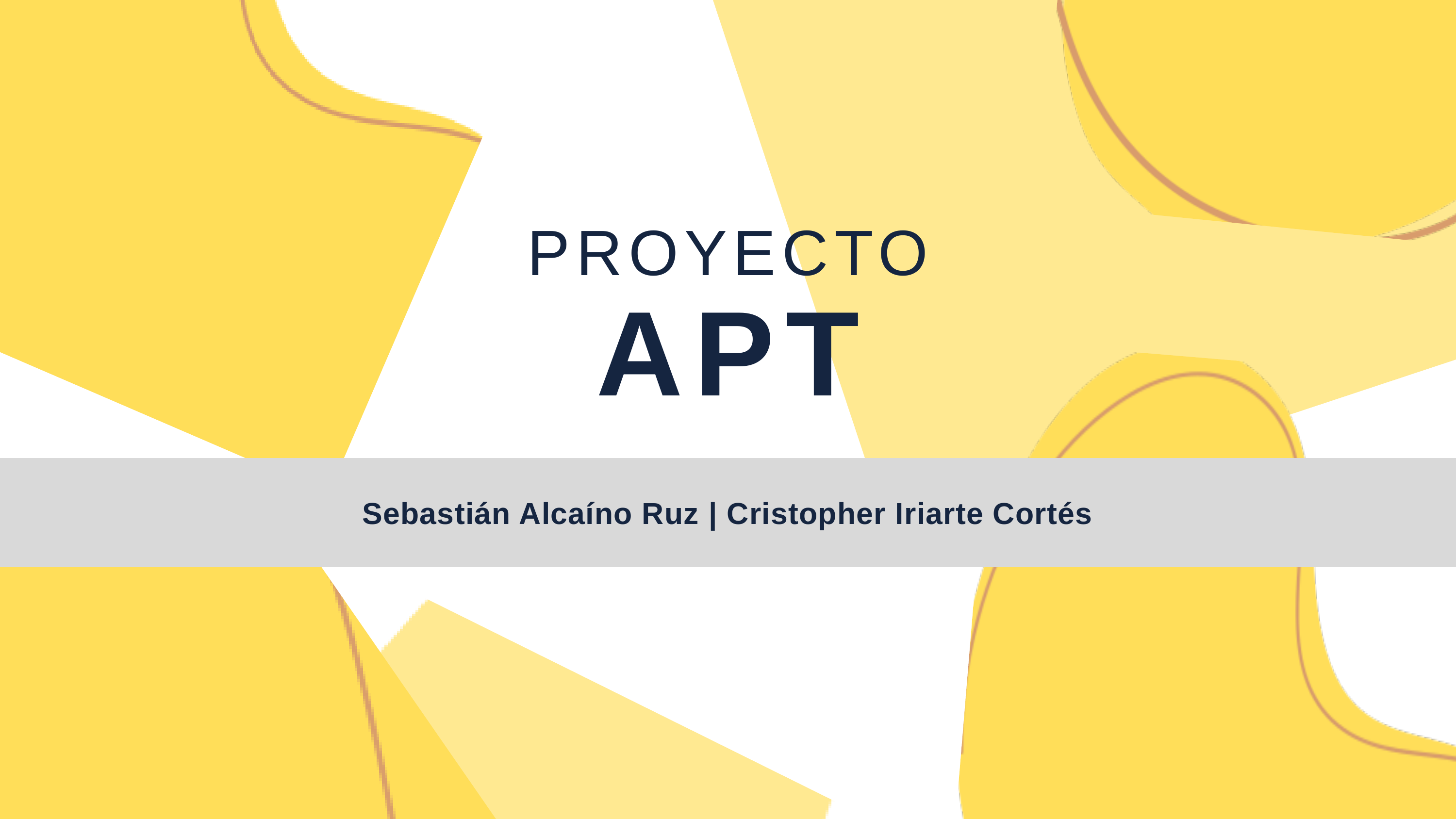

PROYECTO
APT

Sebastián Alcaíno Ruz | Cristopher Iriarte Cortés